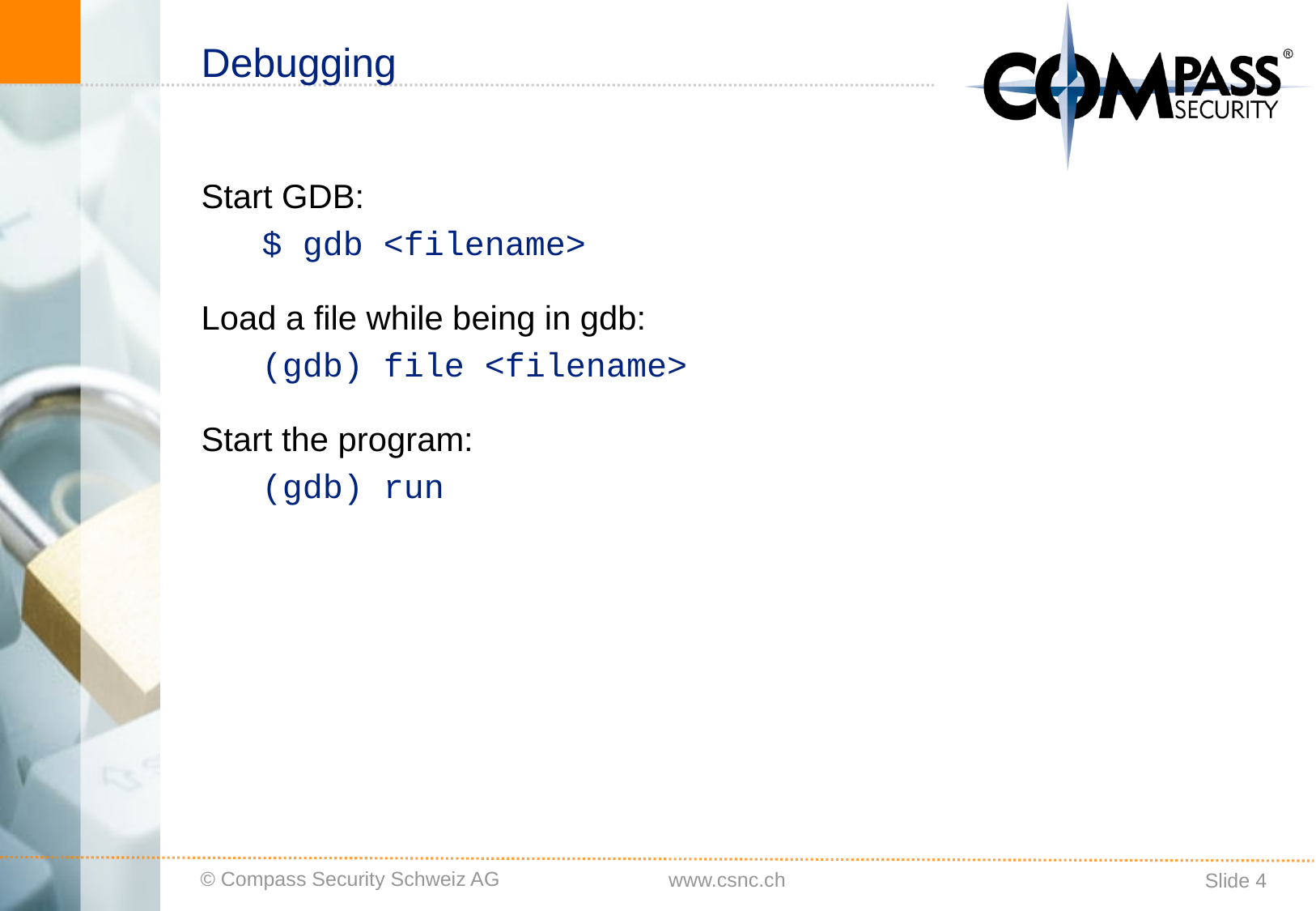

# Debugging
Start GDB:
$ gdb <filename>
Load a file while being in gdb:
(gdb) file <filename>
Start the program:
(gdb) run